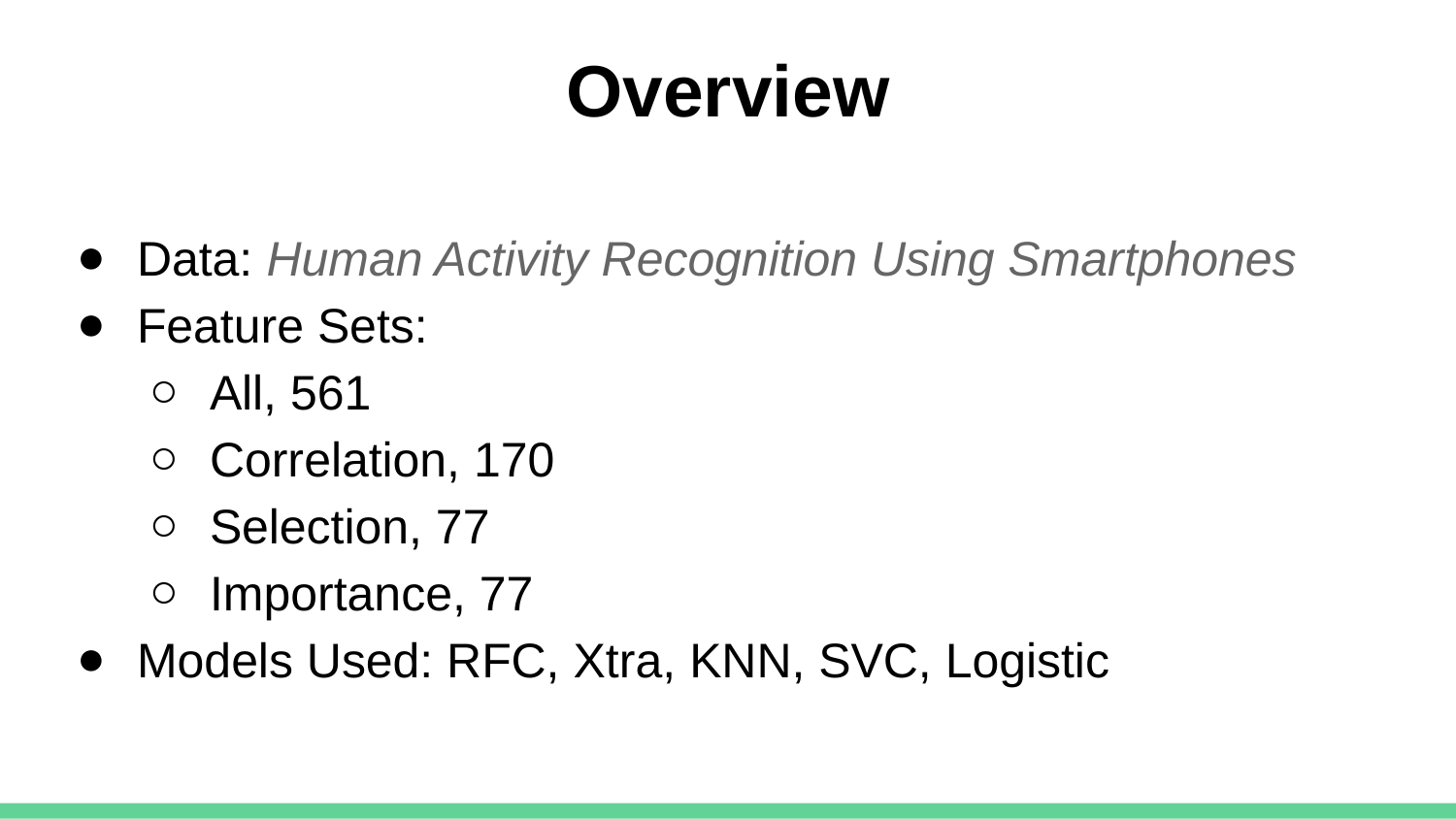

# Overview
Data: Human Activity Recognition Using Smartphones
Feature Sets:
All, 561
Correlation, 170
Selection, 77
Importance, 77
Models Used: RFC, Xtra, KNN, SVC, Logistic